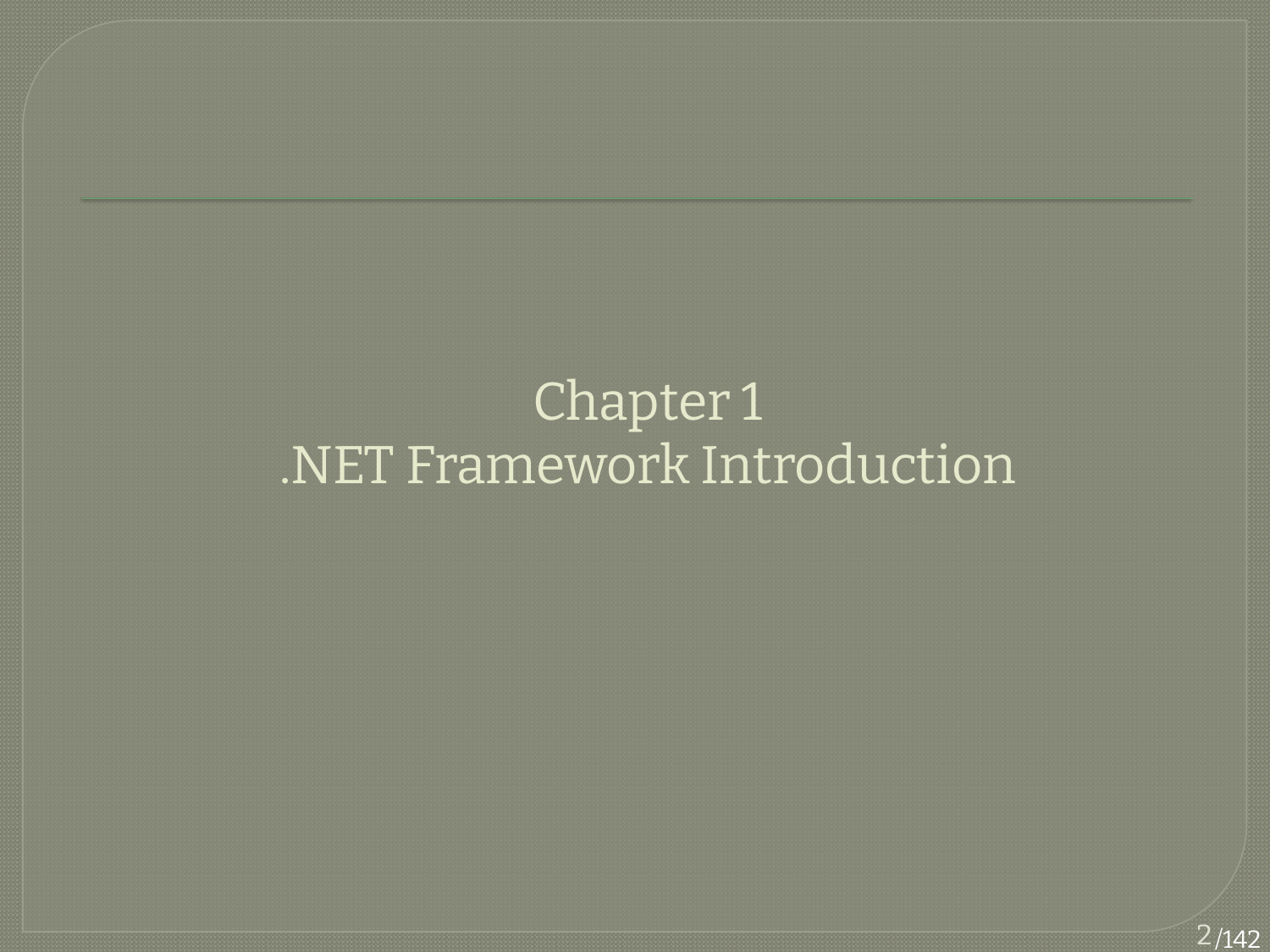

# Chapter 1 .NET Framework Introduction
2